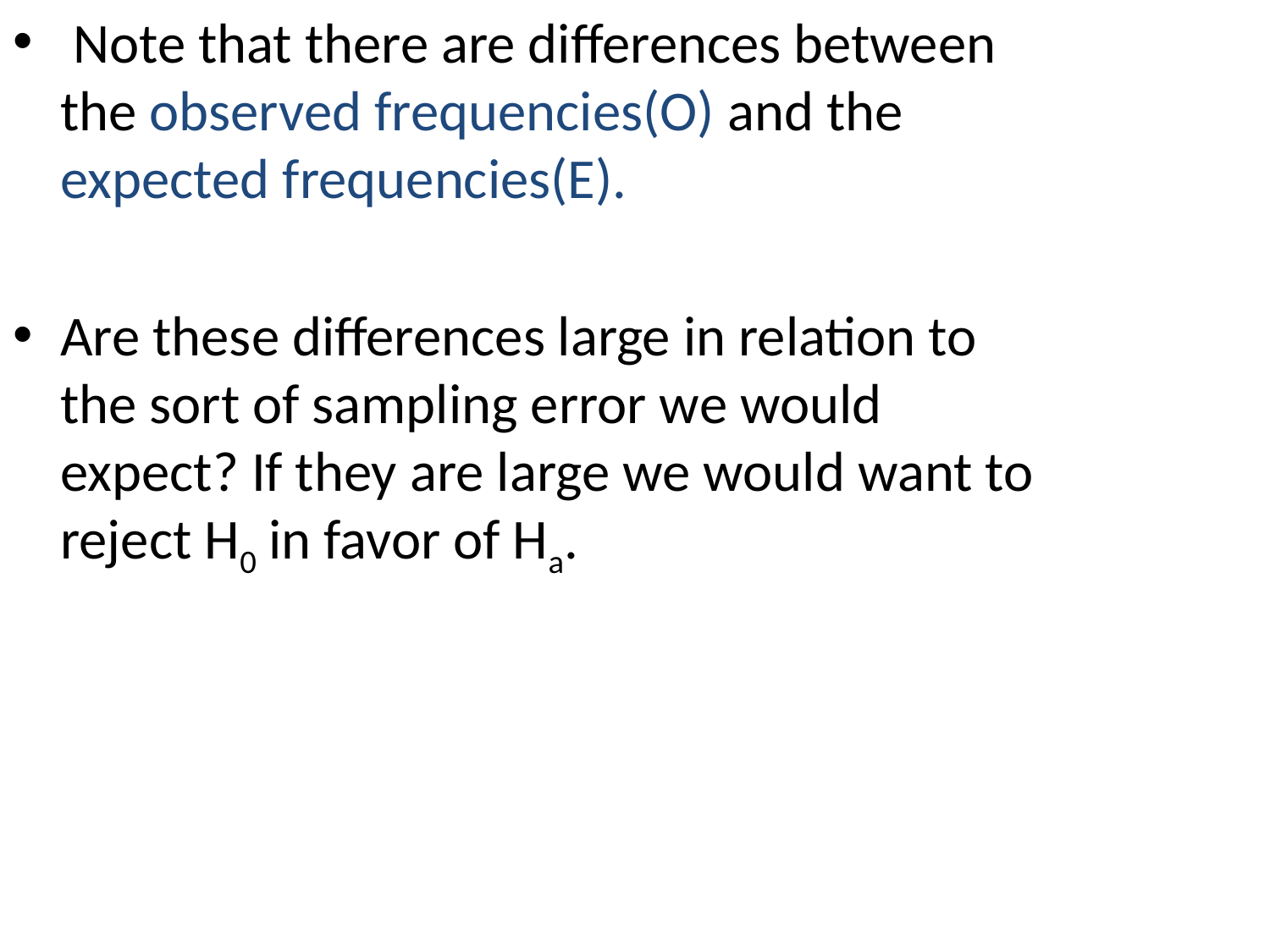

Note that there are differences between the observed frequencies(O) and the expected frequencies(E).

Are these differences large in relation to the sort of sampling error we would expect? If they are large we would want to reject H0 in favor of Ha.